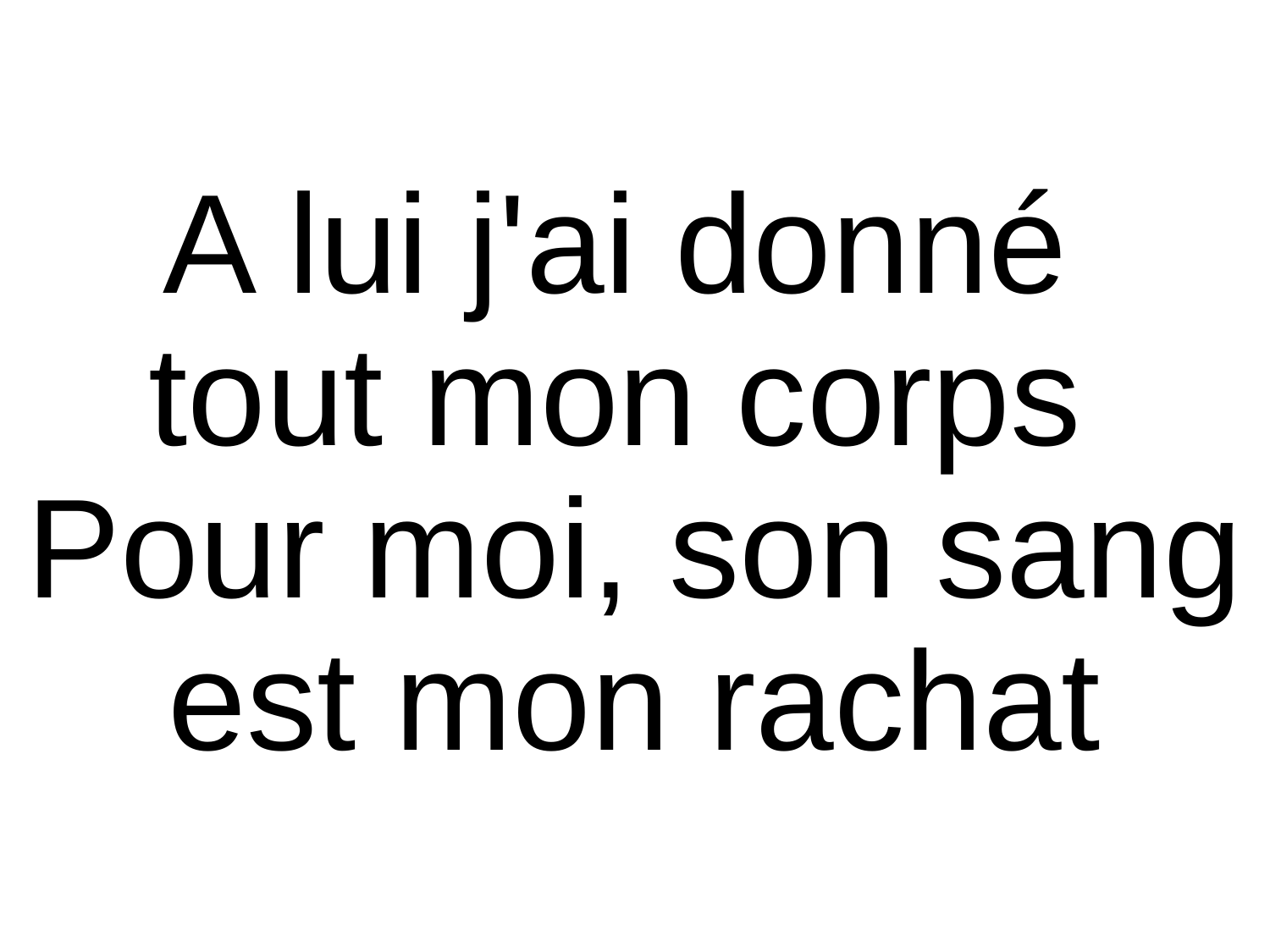

A lui j'ai donné
tout mon corps
Pour moi, son sang est mon rachat